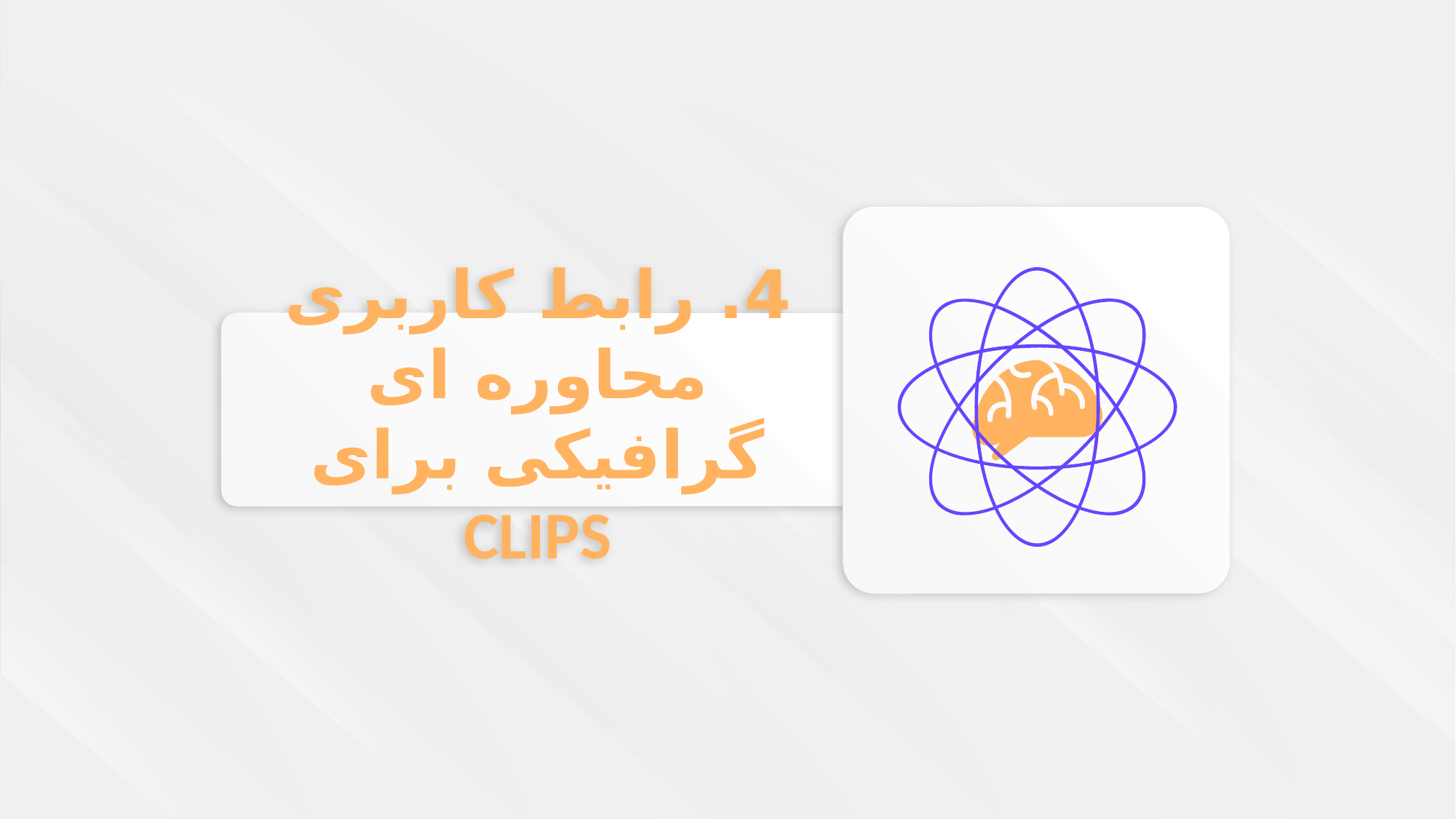

4. رابط کاربری محاوره ای گرافیکی برای CLIPS